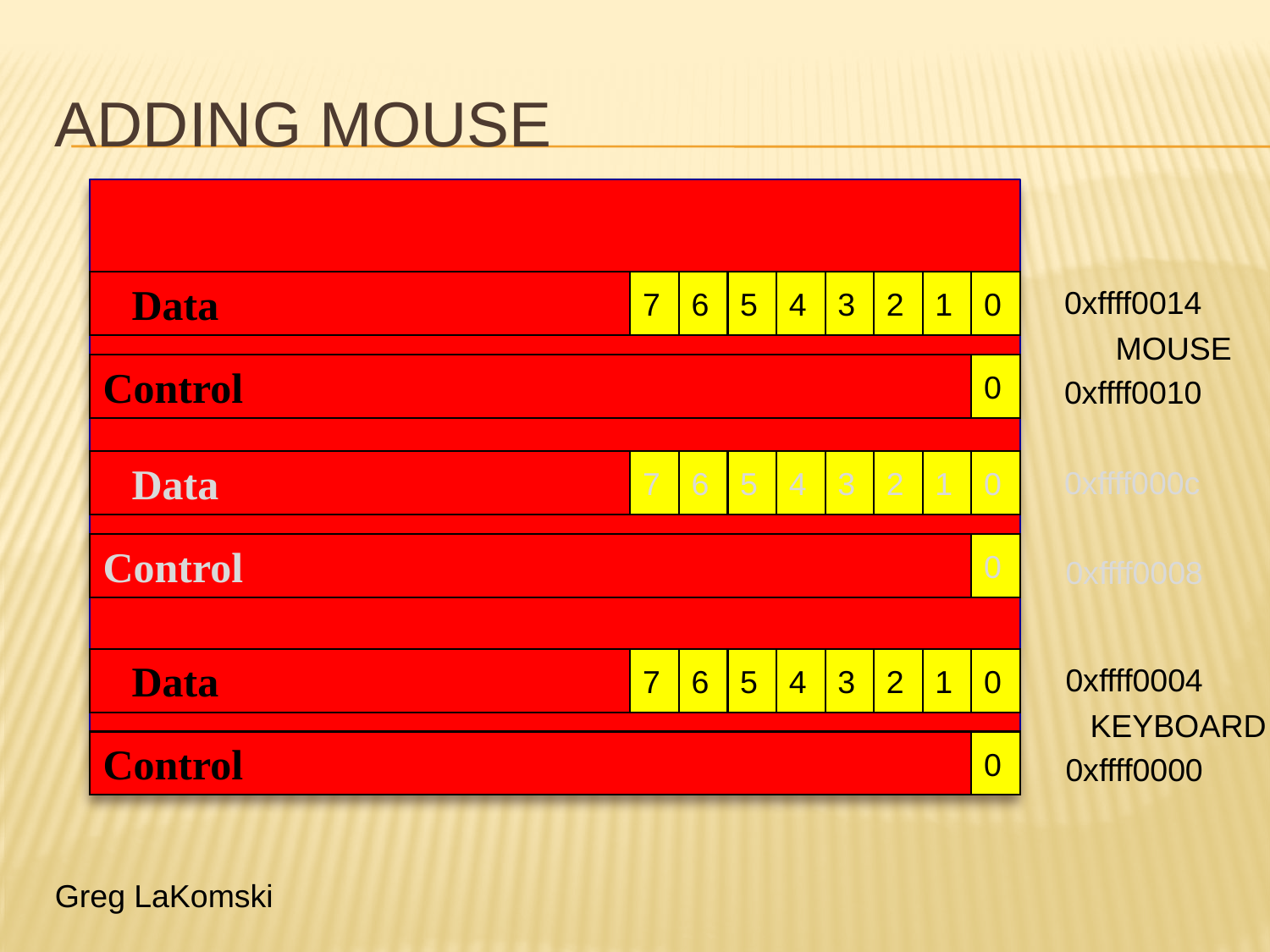

# Adding mouse

Data
7
6
5
4
3
2
1
0
0xffff0014
MOUSE

Control
0
0xffff0010

Data
7
6
5
4
3
2
1
0
0xffff000c

Control
0
0xffff0008

Data
7
6
5
4
3
2
1
0
0xffff0004
KEYBOARD

Control
0
0xffff0000